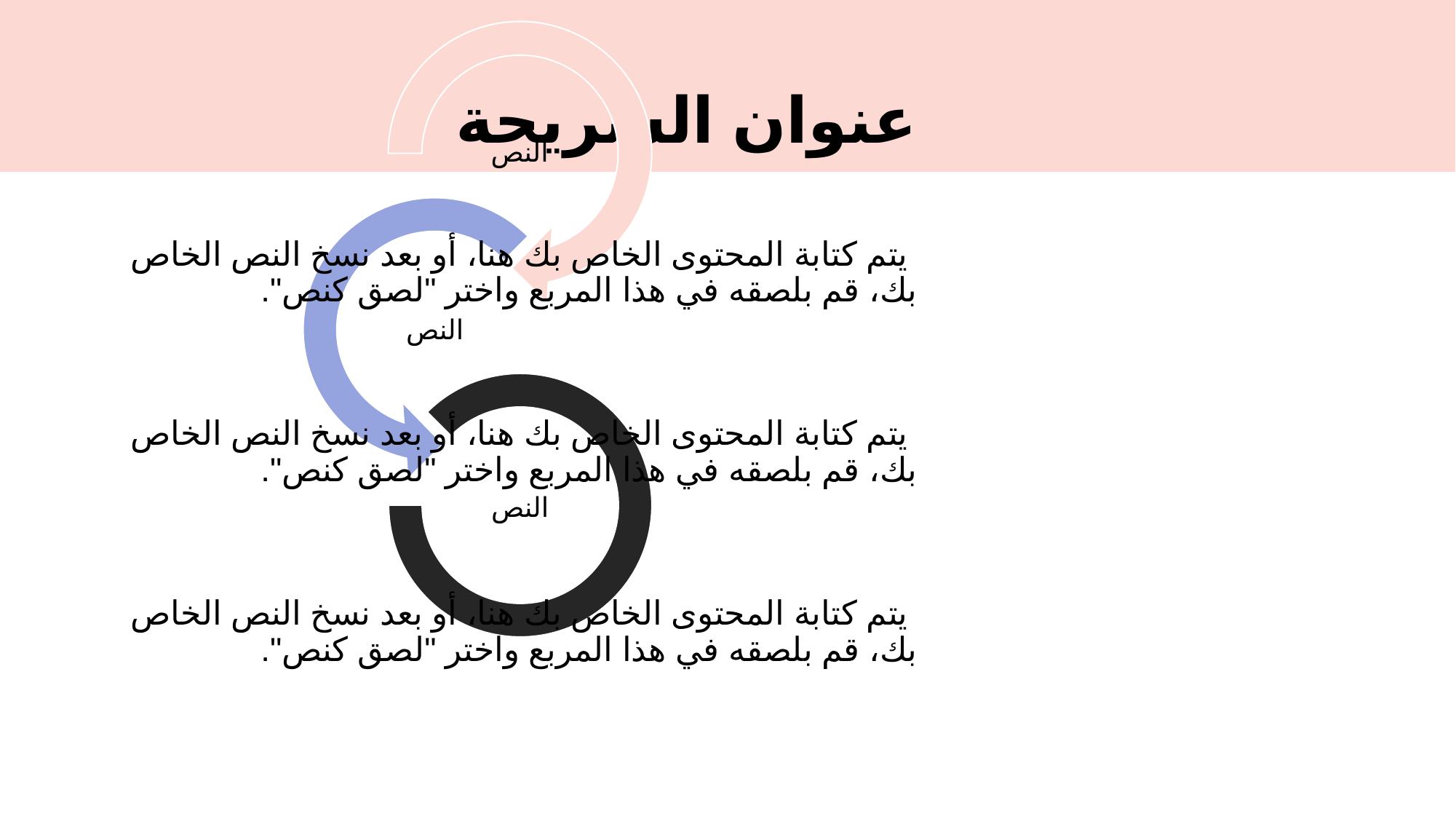

# عنوان الشريحة
النص
النص
النص
 يتم كتابة المحتوى الخاص بك هنا، أو بعد نسخ النص الخاص بك، قم بلصقه في هذا المربع واختر "لصق كنص".
 يتم كتابة المحتوى الخاص بك هنا، أو بعد نسخ النص الخاص بك، قم بلصقه في هذا المربع واختر "لصق كنص".
 يتم كتابة المحتوى الخاص بك هنا، أو بعد نسخ النص الخاص بك، قم بلصقه في هذا المربع واختر "لصق كنص".